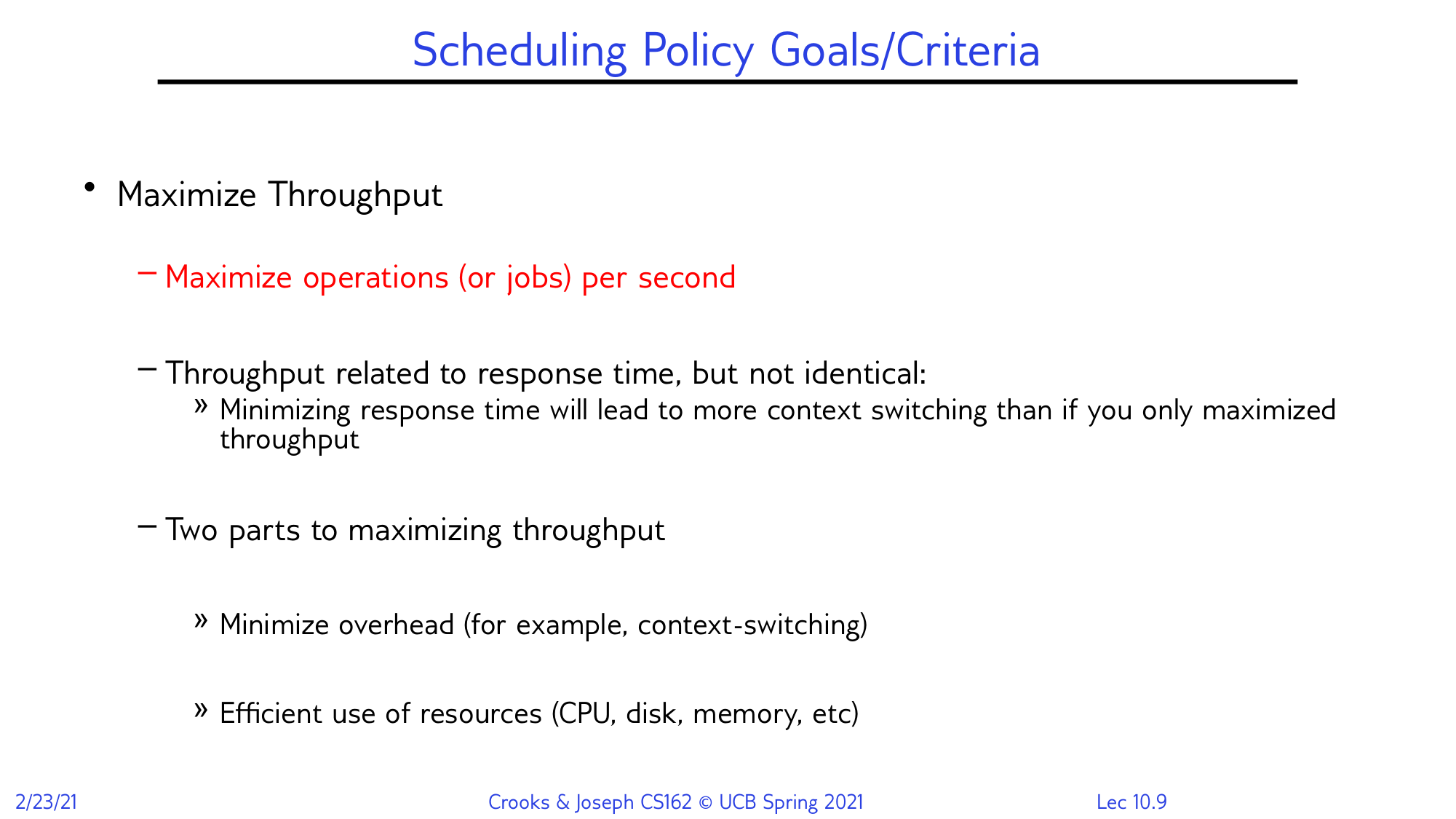

# Scheduling Policy Goals/Criteria
Maximize Throughput

Maximize operations (or jobs) per second

Throughput related to response time, but not identical:
Minimizing response time will lead to more context switching than if you only maximized throughput

Two parts to maximizing throughput

Minimize overhead (for example, context-switching)

Efficient use of resources (CPU, disk, memory, etc)